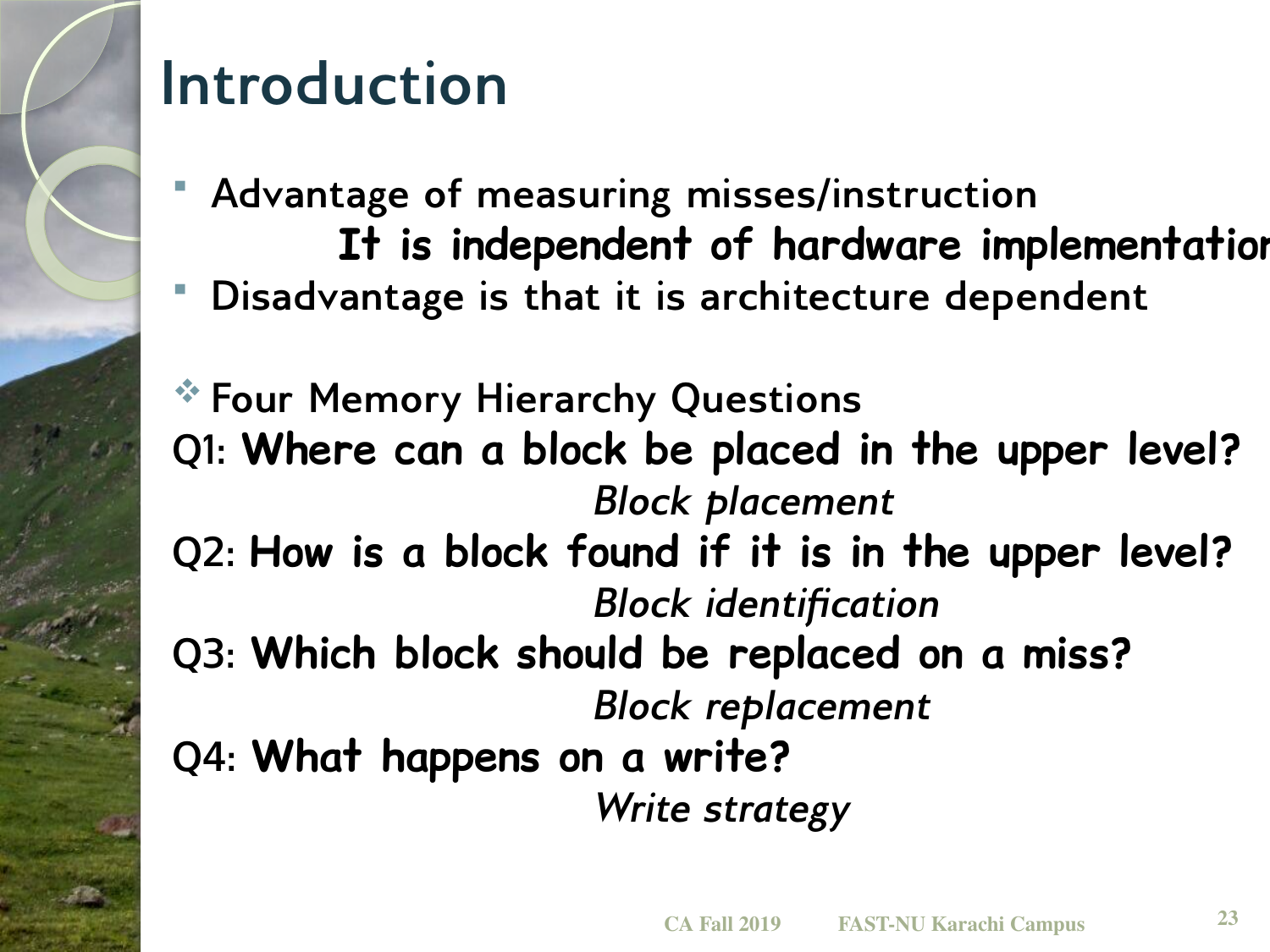

# Introduction
Advantage of measuring misses/instruction
		It is independent of hardware implementation
Disadvantage is that it is architecture dependent

Four Memory Hierarchy Questions
Q1: Where can a block be placed in the upper level?
				Block placement
Q2: How is a block found if it is in the upper level?
				Block identification
Q3: Which block should be replaced on a miss?
				Block replacement
Q4: What happens on a write?
				Write strategy
CA Fall 2019
23
FAST-NU Karachi Campus